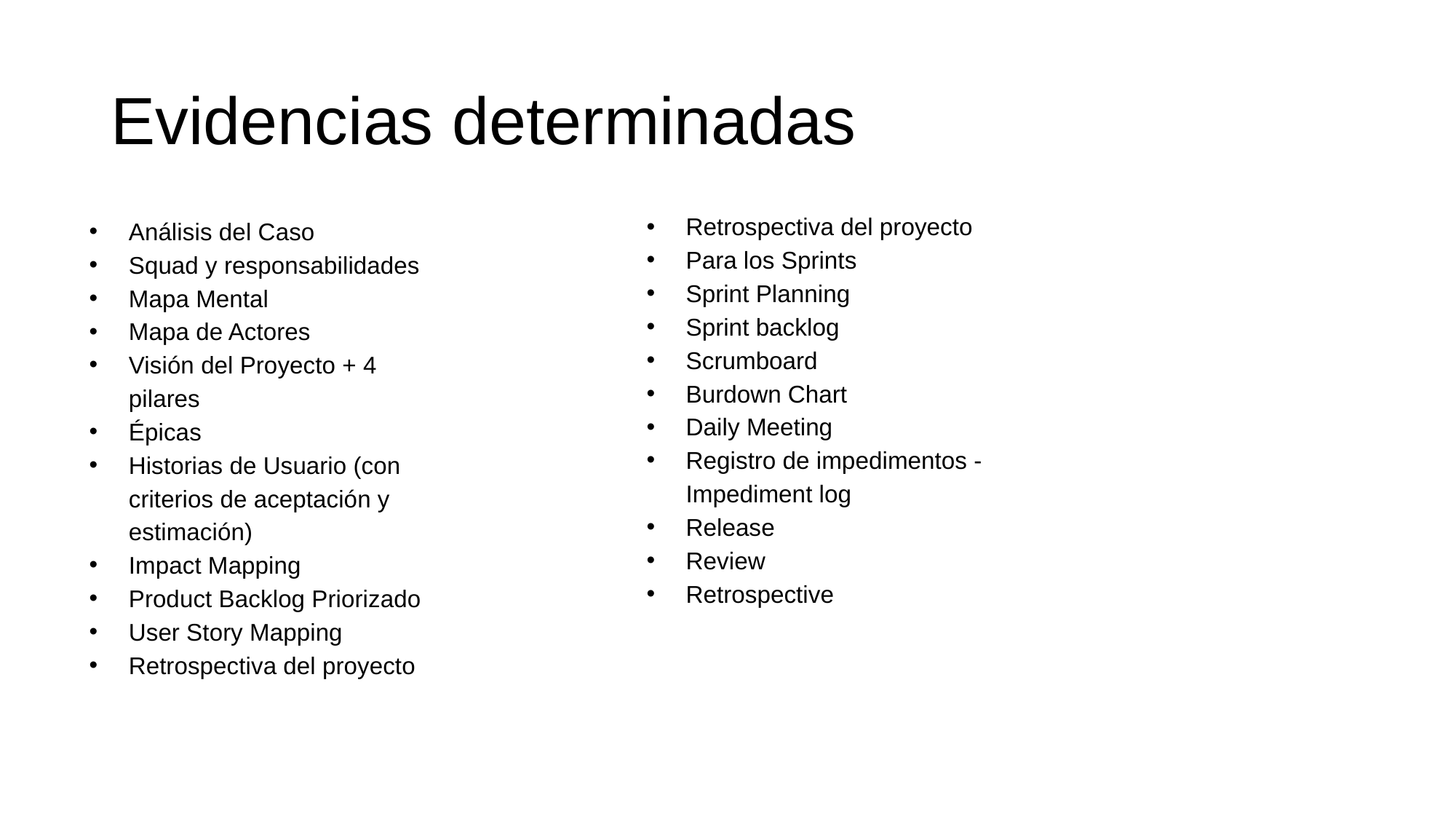

# Evidencias determinadas

Análisis del Caso
Squad y responsabilidades
Mapa Mental
Mapa de Actores
Visión del Proyecto + 4 pilares
Épicas
Historias de Usuario (con criterios de aceptación y estimación)
Impact Mapping
Product Backlog Priorizado
User Story Mapping
Retrospectiva del proyecto

Retrospectiva del proyecto
Para los Sprints
Sprint Planning
Sprint backlog
Scrumboard
Burdown Chart
Daily Meeting
Registro de impedimentos - Impediment log
Release
Review
Retrospective